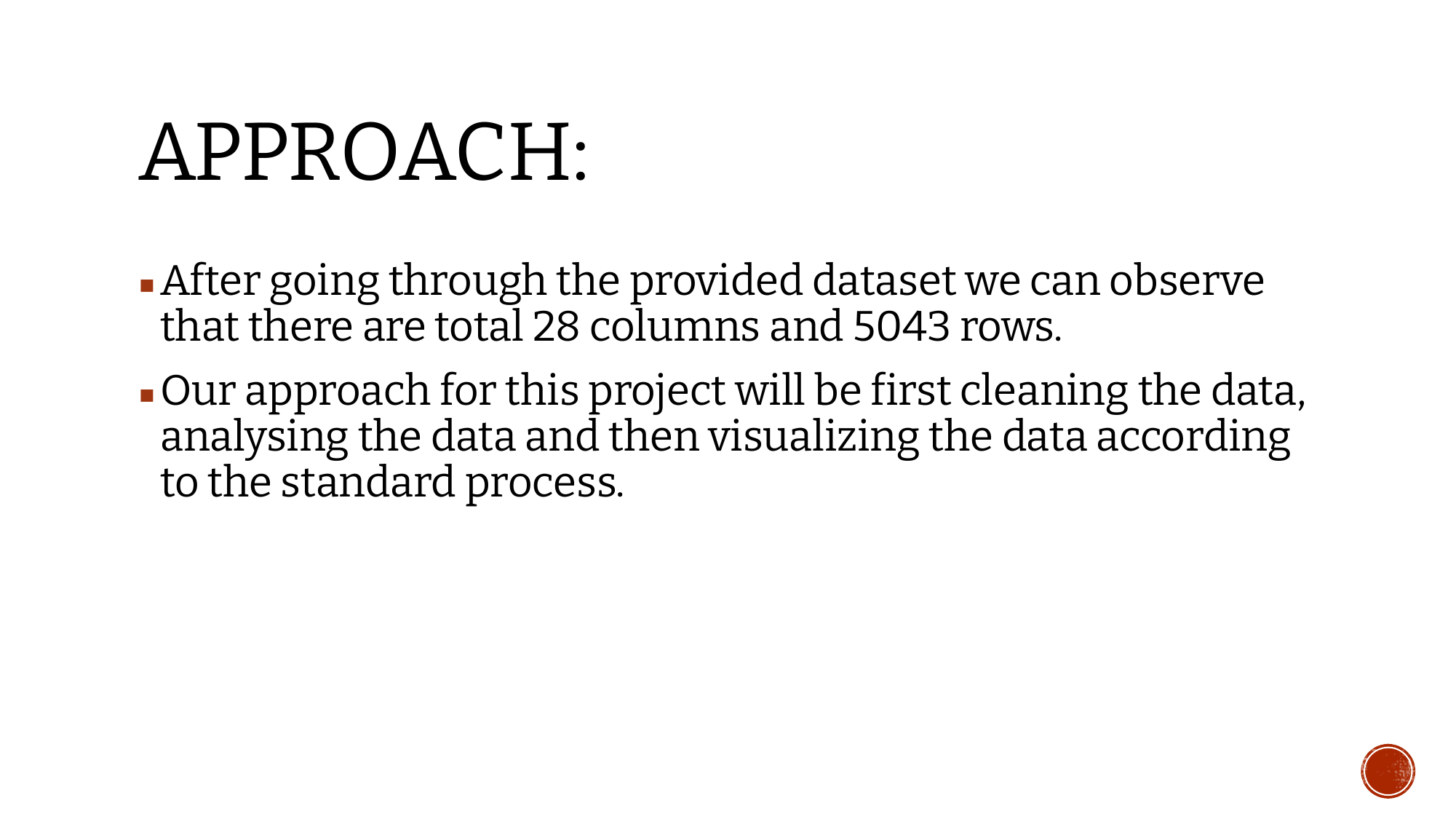

# APPROACH:
After going through the provided dataset we can observe that there are total 28 columns and 5043 rows.
Our approach for this project will be first cleaning the data, analysing the data and then visualizing the data according to the standard process.